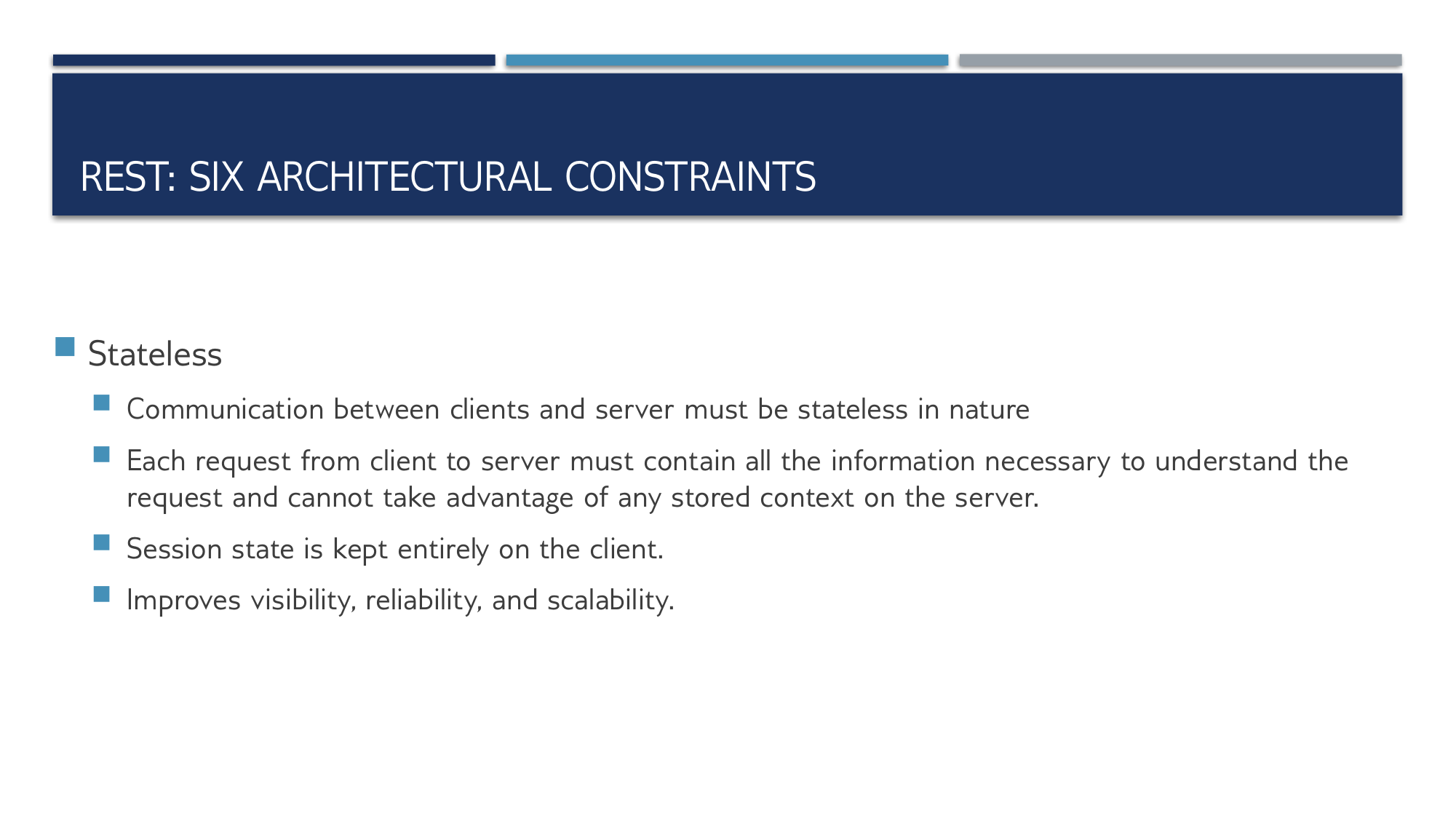

# REST: Six architectural constraints
Stateless
Communication between clients and server must be stateless in nature
Each request from client to server must contain all the information necessary to understand the request and cannot take advantage of any stored context on the server.
Session state is kept entirely on the client.
Improves visibility, reliability, and scalability.